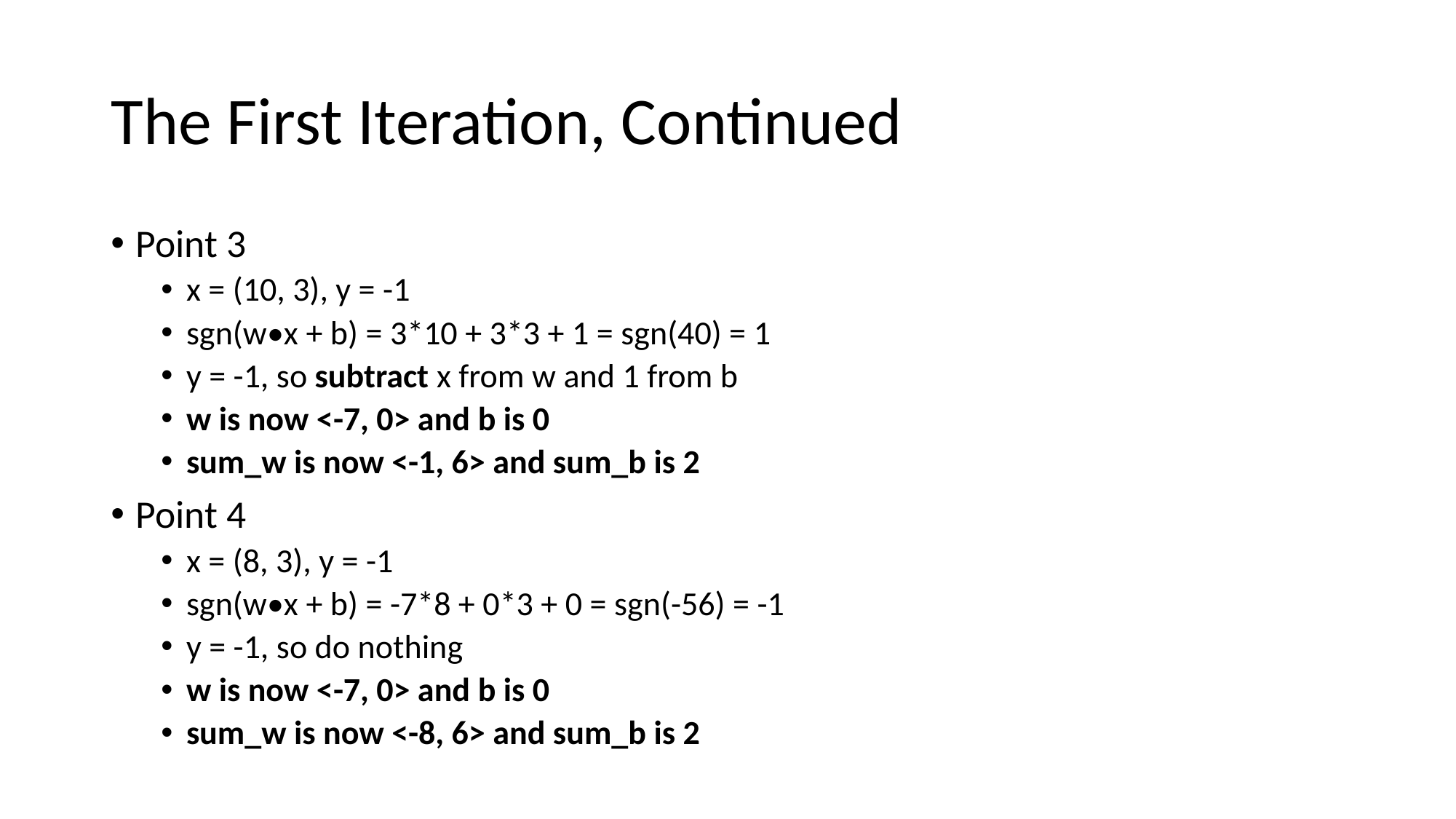

# The First Iteration, Continued
Point 3
x = (10, 3), y = -1
sgn(w•x + b) = 3*10 + 3*3 + 1 = sgn(40) = 1
y = -1, so subtract x from w and 1 from b
w is now <-7, 0> and b is 0
sum_w is now <-1, 6> and sum_b is 2
Point 4
x = (8, 3), y = -1
sgn(w•x + b) = -7*8 + 0*3 + 0 = sgn(-56) = -1
y = -1, so do nothing
w is now <-7, 0> and b is 0
sum_w is now <-8, 6> and sum_b is 2